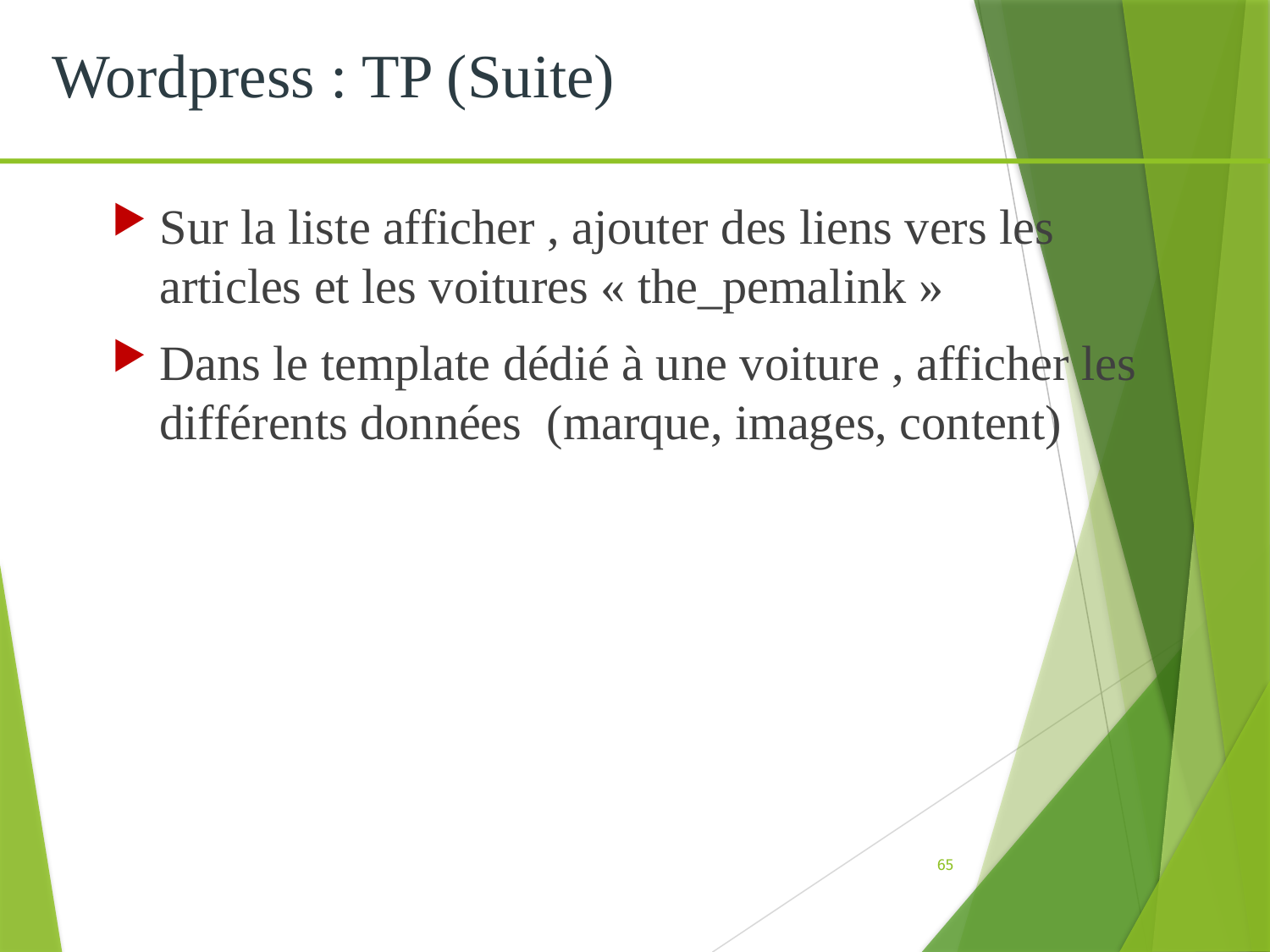

Wordpress : TP (Suite)

Sur la liste afficher , ajouter des liens vers les articles et les voitures « the_pemalink »
Dans le template dédié à une voiture , afficher les différents données  (marque, images, content)

65